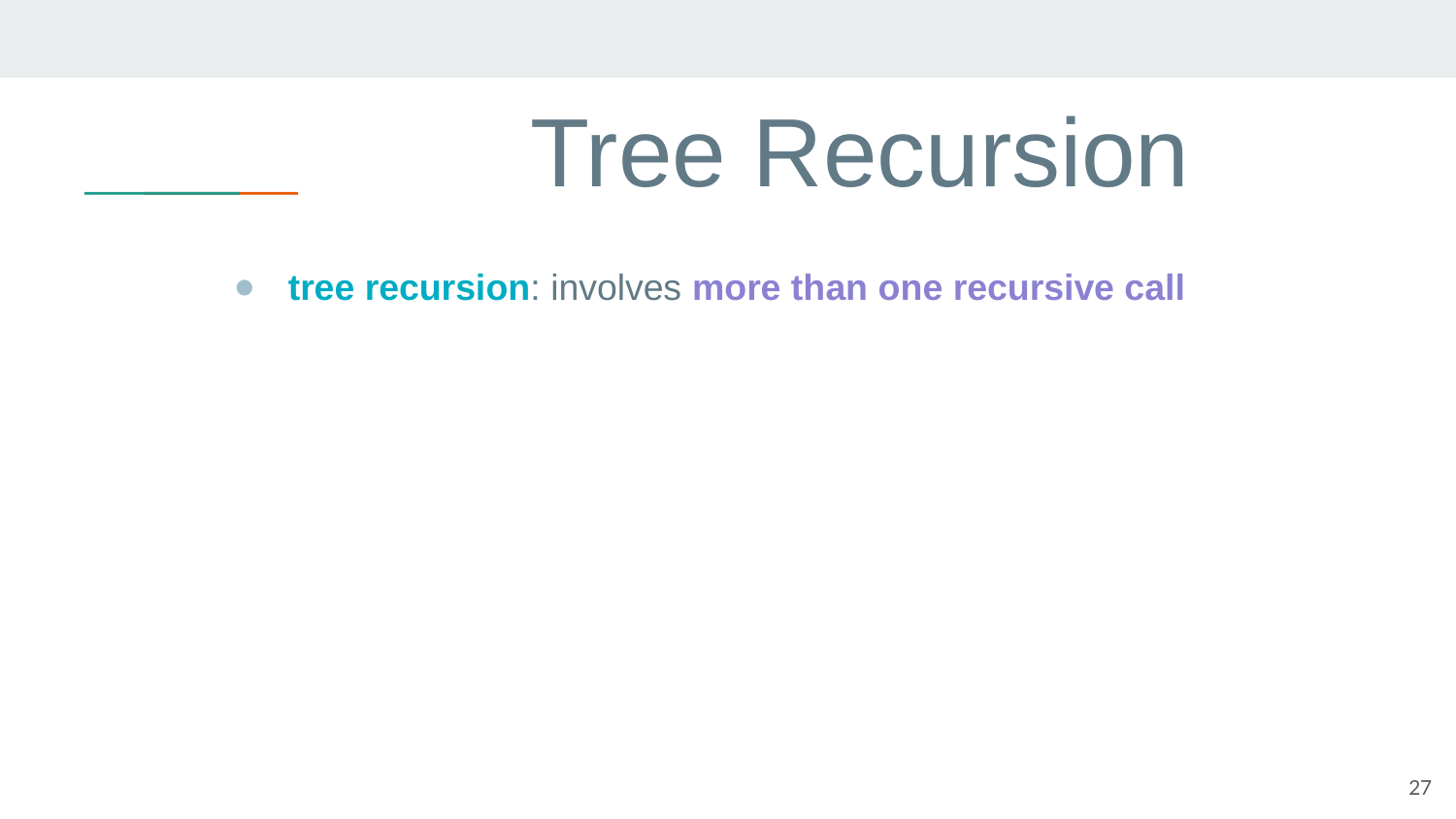

# Tree Recursion

tree recursion: involves more than one recursive call

27